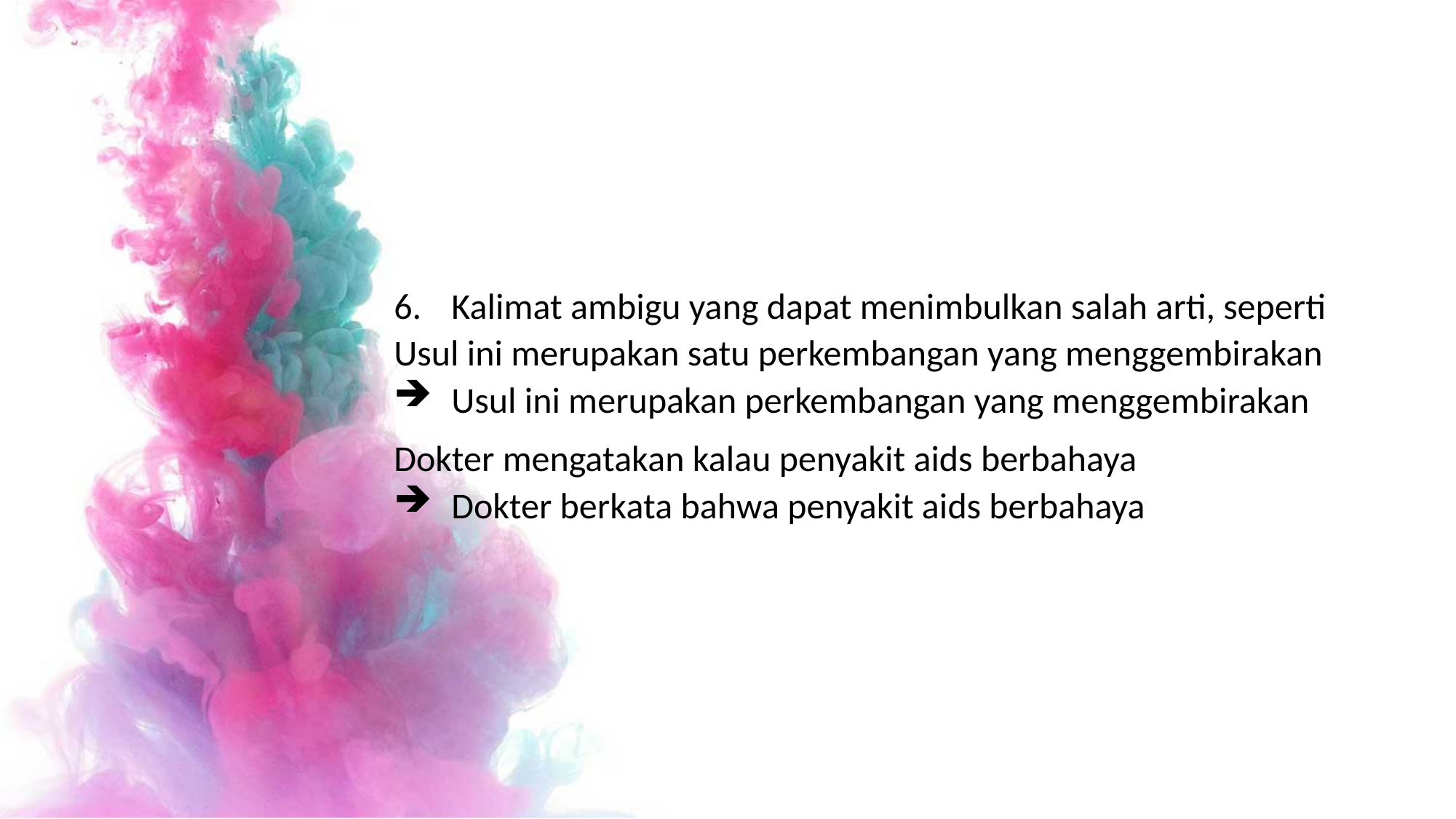

Kalimat ambigu yang dapat menimbulkan salah arti, seperti
Usul ini merupakan satu perkembangan yang menggembirakan
  Usul ini merupakan perkembangan yang menggembirakan
Dokter mengatakan kalau penyakit aids berbahaya
  Dokter berkata bahwa penyakit aids berbahaya